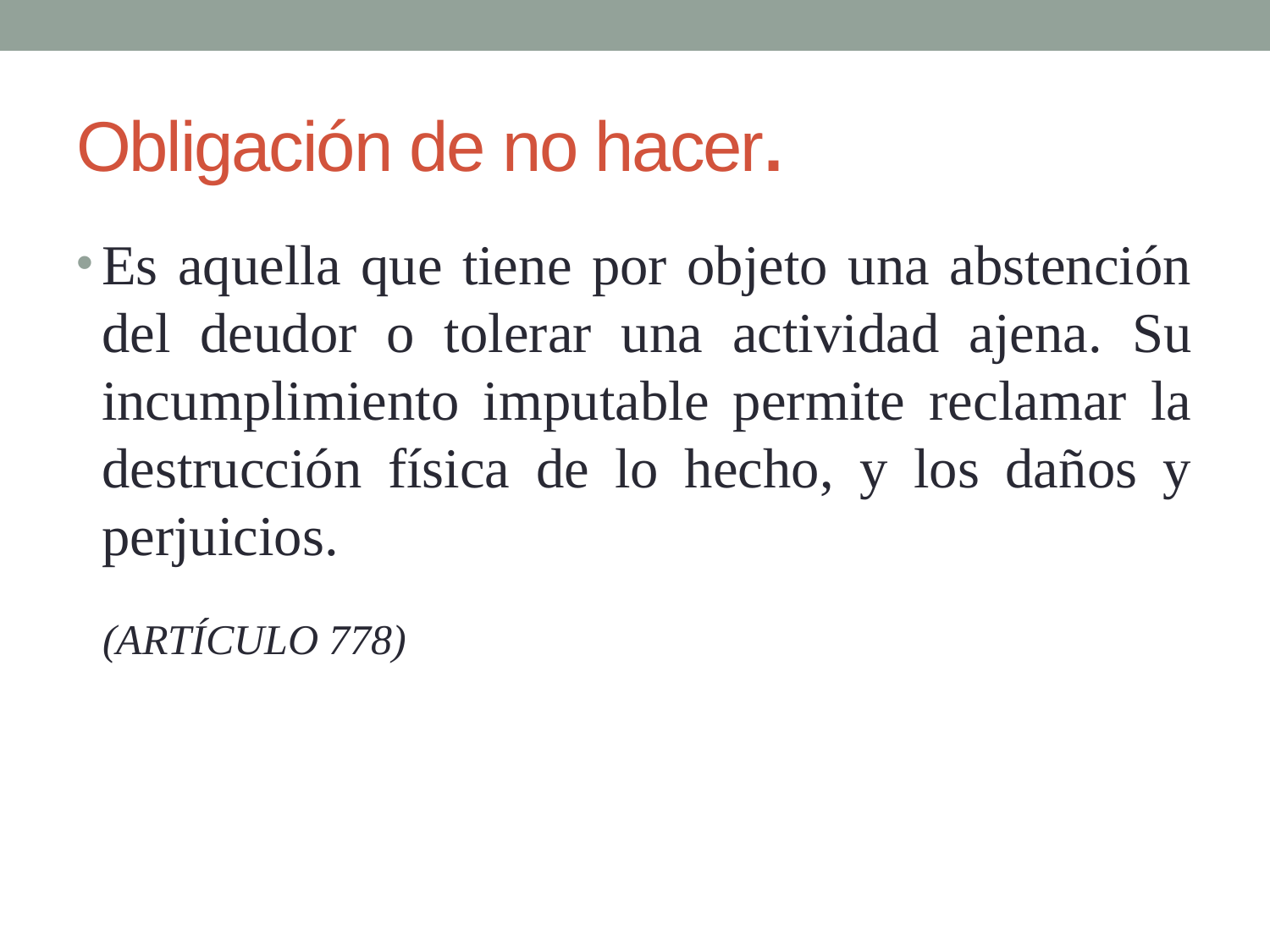

# Obligación de no hacer.
Es aquella que tiene por objeto una abstención del deudor o tolerar una actividad ajena. Su incumplimiento imputable permite reclamar la destrucción física de lo hecho, y los daños y perjuicios.
  (ARTÍCULO 778)